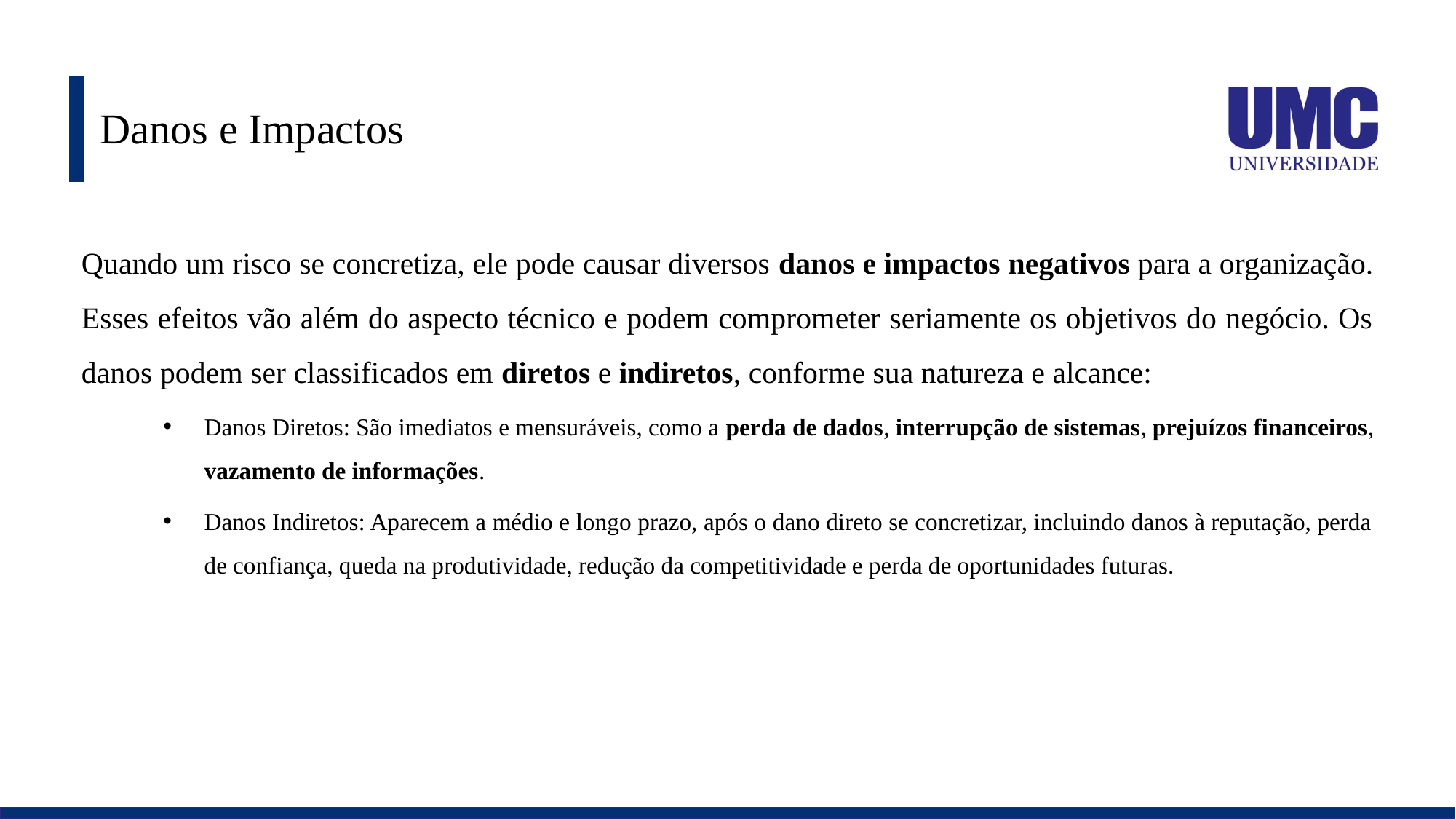

# Danos e Impactos
Quando um risco se concretiza, ele pode causar diversos danos e impactos negativos para a organização. Esses efeitos vão além do aspecto técnico e podem comprometer seriamente os objetivos do negócio. Os danos podem ser classificados em diretos e indiretos, conforme sua natureza e alcance:
Danos Diretos: São imediatos e mensuráveis, como a perda de dados, interrupção de sistemas, prejuízos financeiros, vazamento de informações.
Danos Indiretos: Aparecem a médio e longo prazo, após o dano direto se concretizar, incluindo danos à reputação, perda de confiança, queda na produtividade, redução da competitividade e perda de oportunidades futuras.